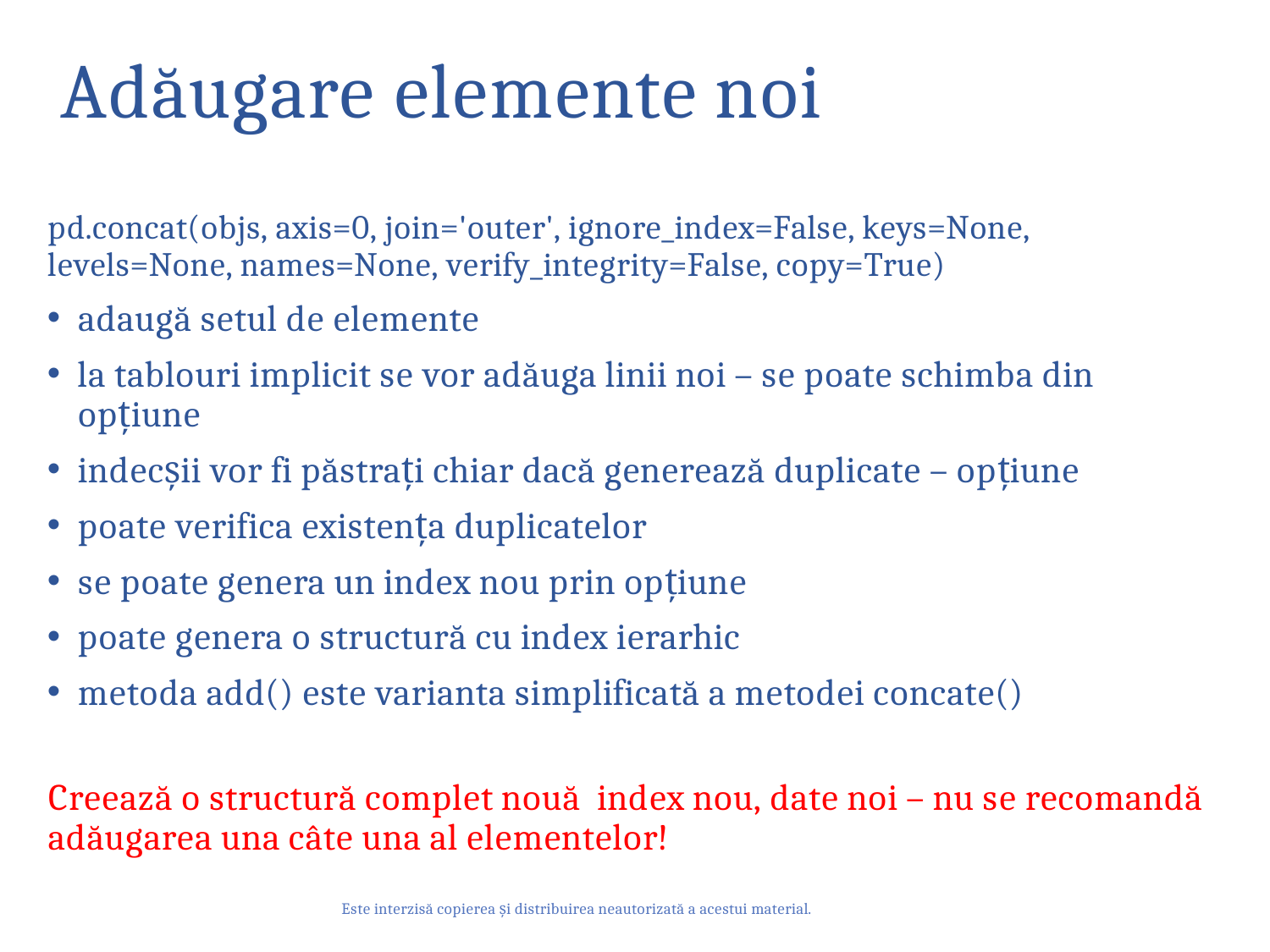

# Adăugare elemente noi
pd.concat(objs, axis=0, join='outer', ignore_index=False, keys=None, levels=None, names=None, verify_integrity=False, copy=True)
adaugă setul de elemente
la tablouri implicit se vor adăuga linii noi – se poate schimba din opțiune
indecșii vor fi păstrați chiar dacă generează duplicate – opțiune
poate verifica existența duplicatelor
se poate genera un index nou prin opțiune
poate genera o structură cu index ierarhic
metoda add() este varianta simplificată a metodei concate()

Creează o structură complet nouă  index nou, date noi – nu se recomandă adăugarea una câte una al elementelor!